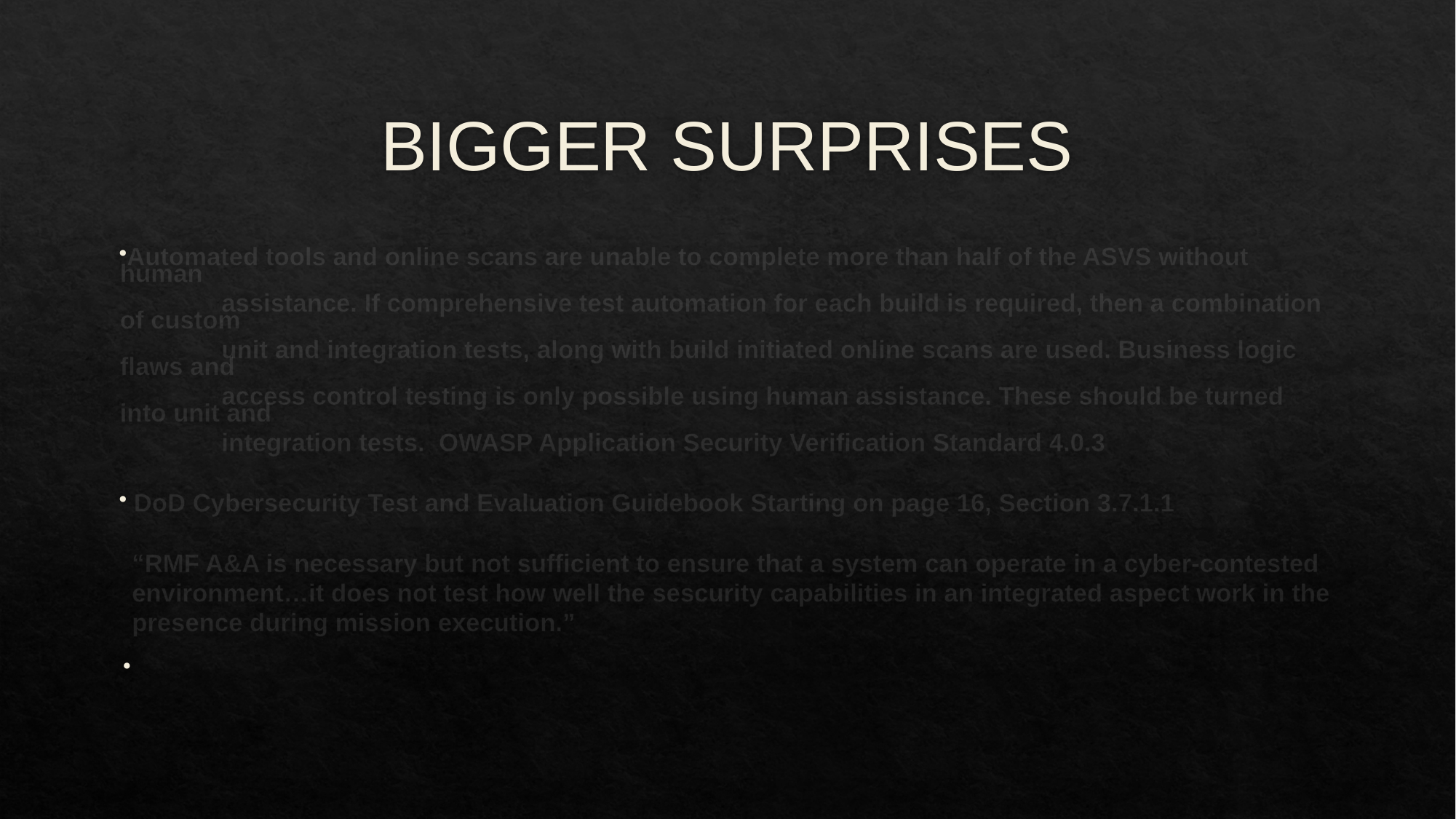

# BIGGER SURPRISES
Automated tools and online scans are unable to complete more than half of the ASVS without human
	assistance. If comprehensive test automation for each build is required, then a combination of custom
	unit and integration tests, along with build initiated online scans are used. Business logic flaws and
	access control testing is only possible using human assistance. These should be turned into unit and
	integration tests.  OWASP Application Security Verification Standard 4.0.3

 DoD Cybersecurity Test and Evaluation Guidebook Starting on page 16, Section 3.7.1.1

	“RMF A&A is necessary but not sufficient to ensure that a system can operate in a cyber-contested
	environment…it does not test how well the sescurity capabilities in an integrated aspect work in the
	presence during mission execution.”